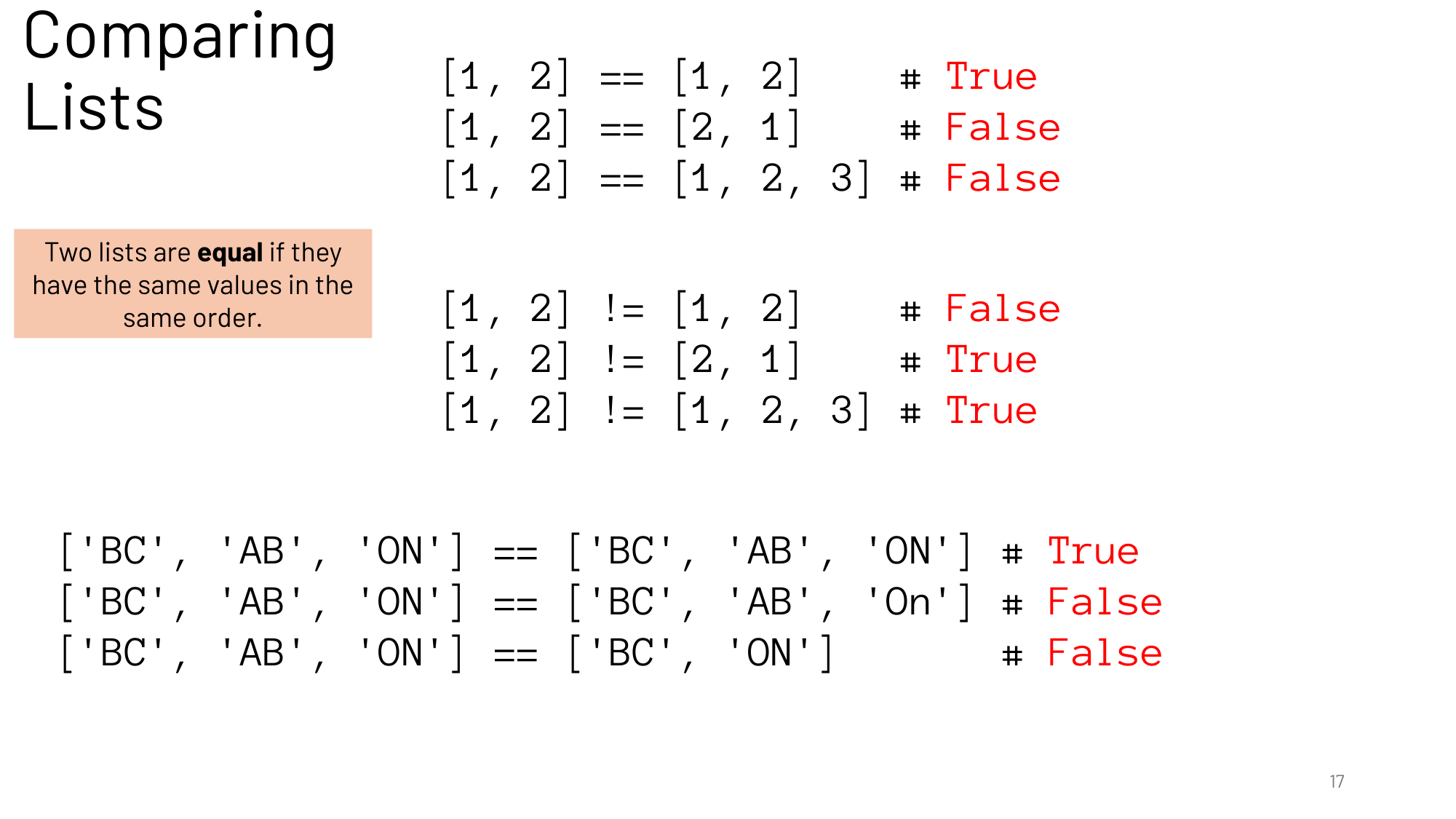

# Comparing Lists
[1, 2] == [1, 2]    # True
[1, 2] == [2, 1]    # False
[1, 2] == [1, 2, 3] # False
Two lists are equal if they have the same values in the same order.
[1, 2] != [1, 2]    # False
[1, 2] != [2, 1]    # True
[1, 2] != [1, 2, 3] # True
['BC', 'AB', 'ON'] == ['BC', 'AB', 'ON'] # True
['BC', 'AB', 'ON'] == ['BC', 'AB', 'On'] # False
['BC', 'AB', 'ON'] == ['BC', 'ON']       # False

17